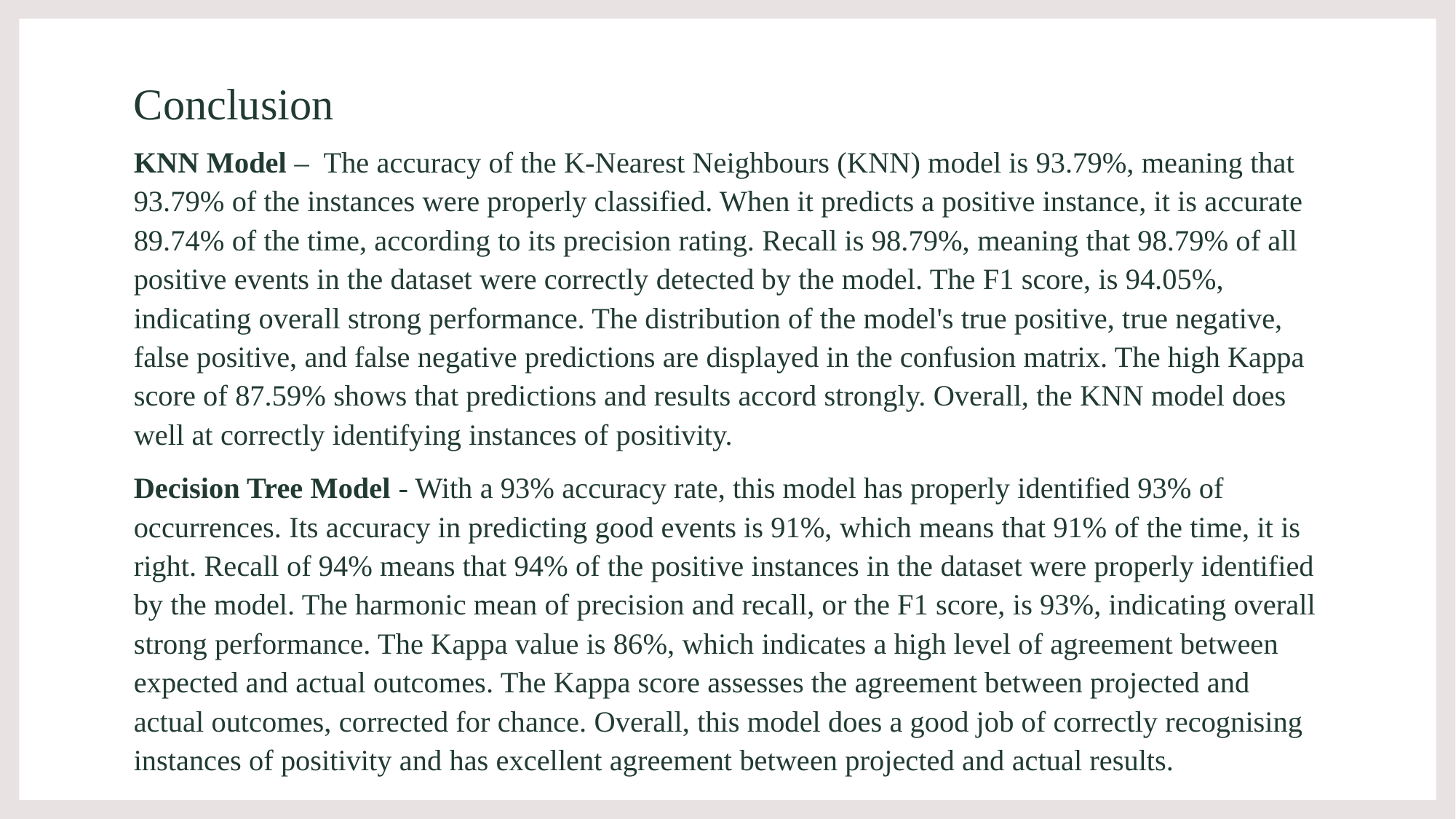

# Conclusion
KNN Model –  The accuracy of the K-Nearest Neighbours (KNN) model is 93.79%, meaning that 93.79% of the instances were properly classified. When it predicts a positive instance, it is accurate 89.74% of the time, according to its precision rating. Recall is 98.79%, meaning that 98.79% of all positive events in the dataset were correctly detected by the model. The F1 score, is 94.05%, indicating overall strong performance. The distribution of the model's true positive, true negative, false positive, and false negative predictions are displayed in the confusion matrix. The high Kappa score of 87.59% shows that predictions and results accord strongly. Overall, the KNN model does well at correctly identifying instances of positivity.
Decision Tree Model - With a 93% accuracy rate, this model has properly identified 93% of occurrences. Its accuracy in predicting good events is 91%, which means that 91% of the time, it is right. Recall of 94% means that 94% of the positive instances in the dataset were properly identified by the model. The harmonic mean of precision and recall, or the F1 score, is 93%, indicating overall strong performance. The Kappa value is 86%, which indicates a high level of agreement between expected and actual outcomes. The Kappa score assesses the agreement between projected and actual outcomes, corrected for chance. Overall, this model does a good job of correctly recognising instances of positivity and has excellent agreement between projected and actual results.